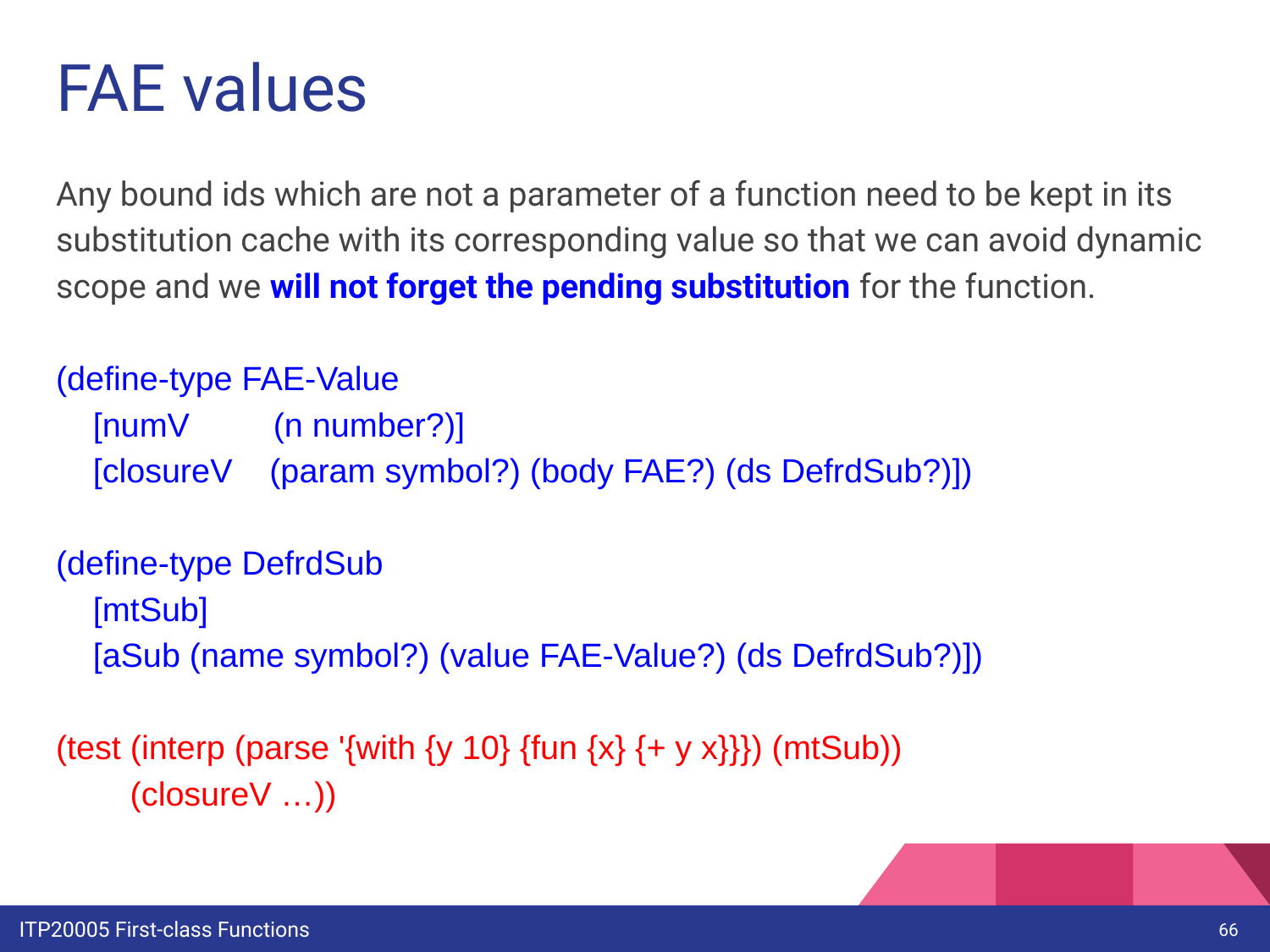

# FAE values
Any bound ids which are not a parameter of a function need to be kept in its substitution cache with its corresponding value so that we can avoid dynamic scope and we will not forget the pending substitution for the function.
(define-type FAE-Value
    [numV         (n number?)]
    [closureV    (param symbol?) (body FAE?) (ds DefrdSub?)])
(define-type DefrdSub
    [mtSub]
    [aSub (name symbol?) (value FAE-Value?) (ds DefrdSub?)])
(test (interp (parse '{with {y 10} {fun {x} {+ y x}}}) (mtSub))
        (closureV …))
66